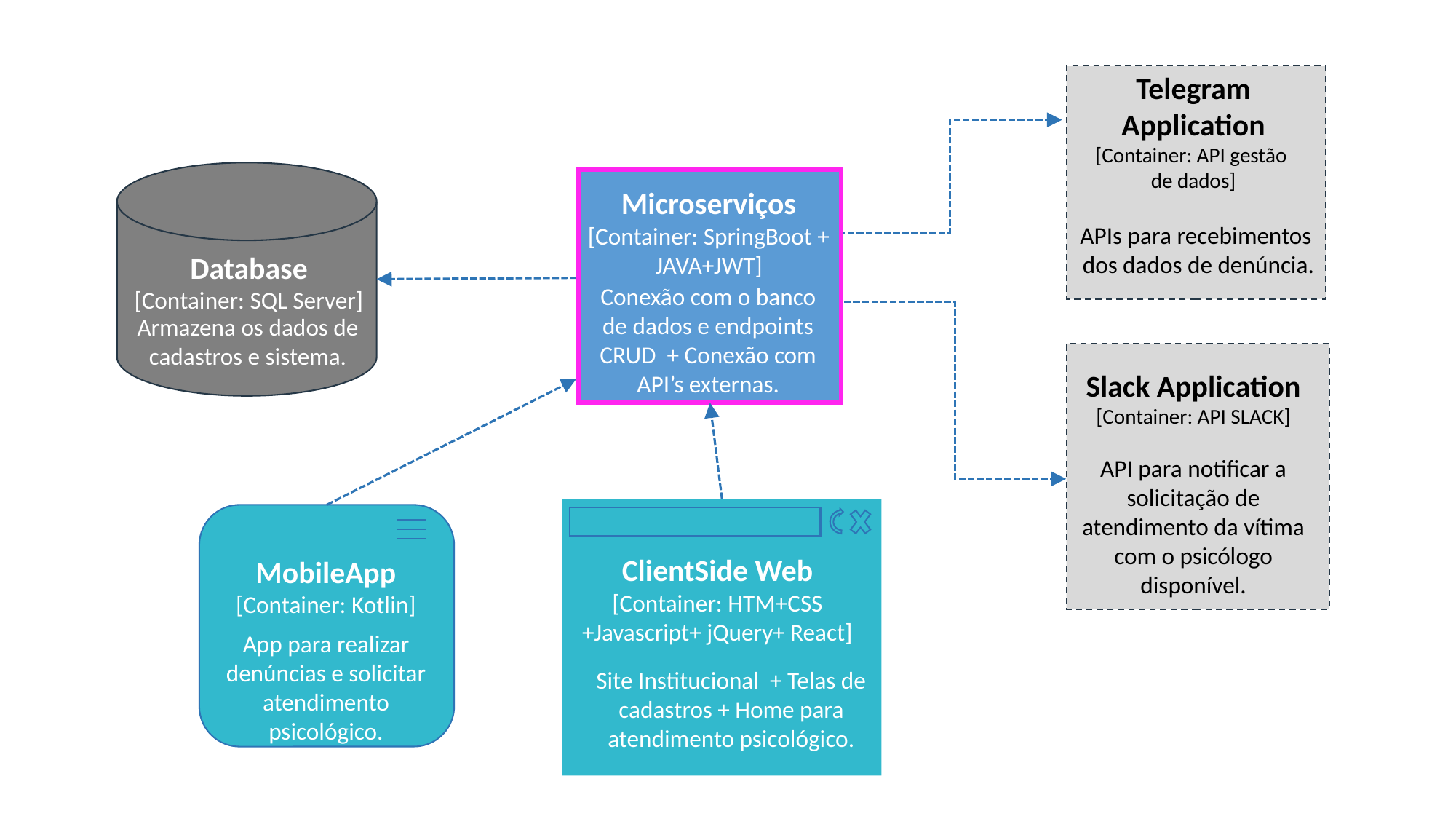

Telegram Application
[Container: API gestão
de dados]

Microserviços
[Container: SpringBoot + JAVA+JWT]
Conexão com o banco de dados e endpoints CRUD  + Conexão com API’s externas.
Database
[Container: SQL Server]
Armazena os dados de cadastros e sistema.

ClientSide Web
[Container: HTM+CSS +Javascript+ jQuery+ React]
Site Institucional  + Telas de cadastros + Home para atendimento psicológico.

Dashboard
MobileApp
[Container: Kotlin]
App para realizar denúncias e solicitar atendimento psicológico.
APIs para recebimentos
dos dados de denúncia.

Slack Application
[Container: API SLACK]
API para notificar a solicitação de atendimento da vítima com o psicólogo disponível.